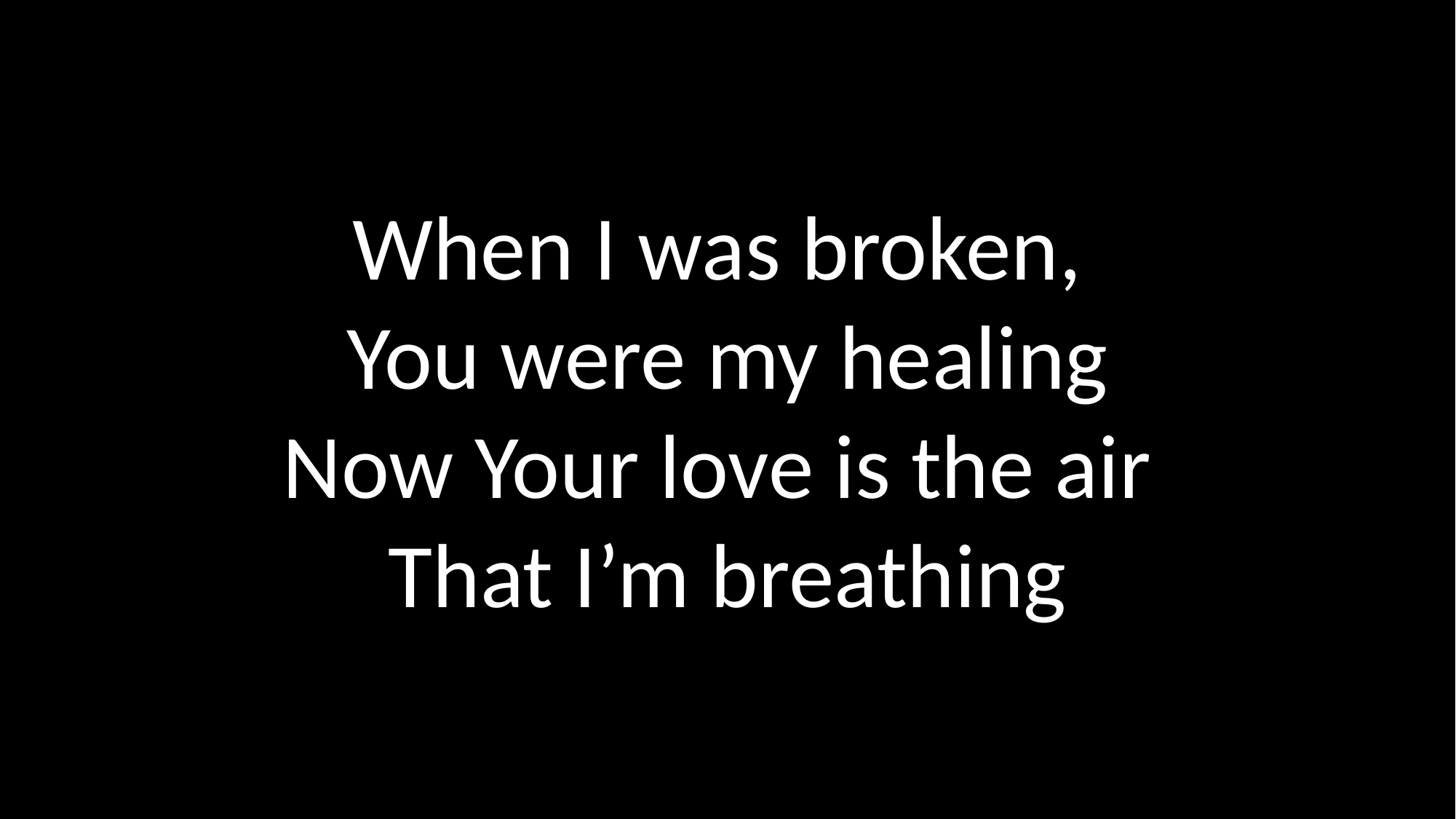

When I was broken,
You were my healing
Now Your love is the air
That I’m breathing